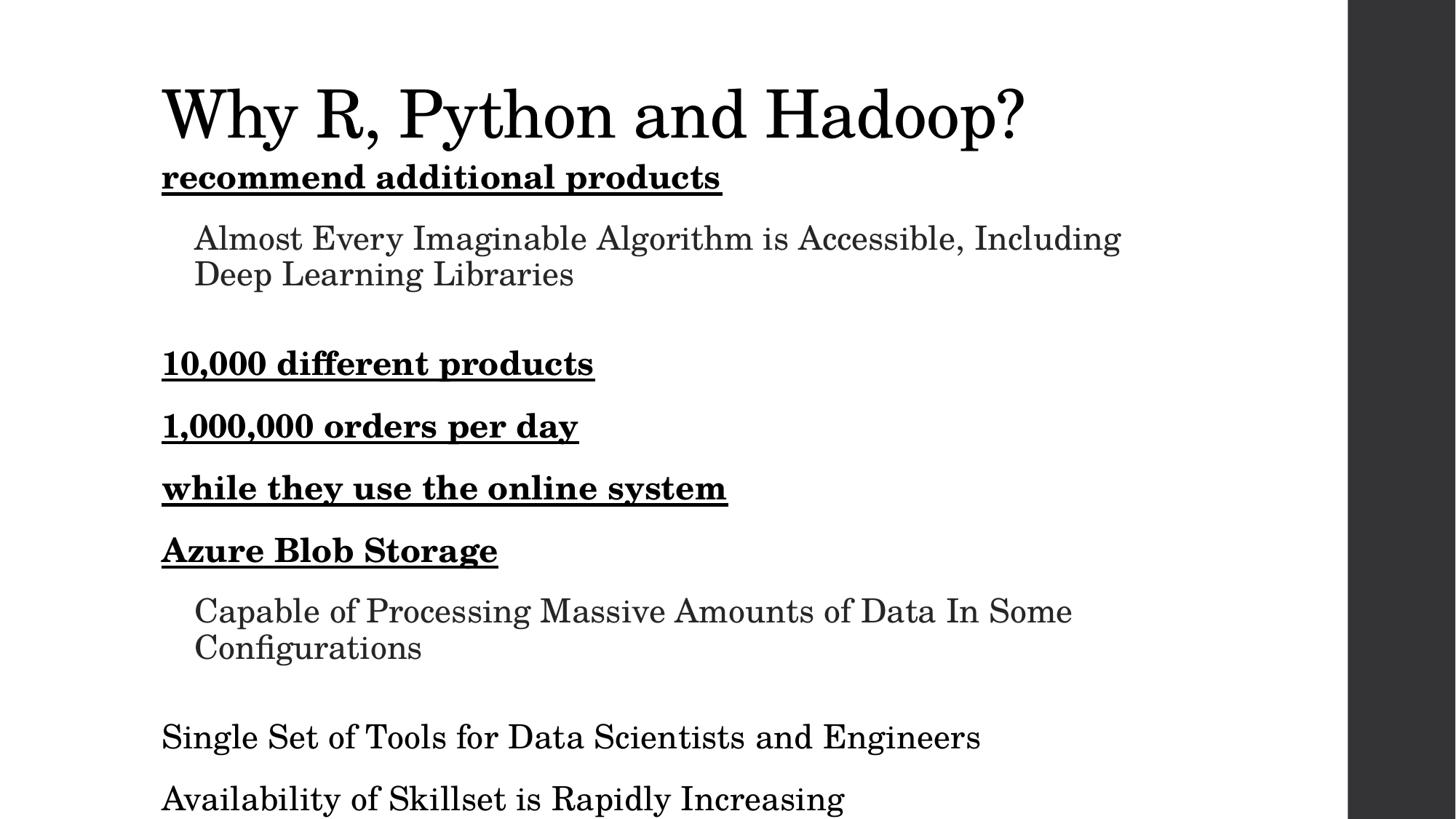

# Why R, Python and Hadoop?
recommend additional products
Almost Every Imaginable Algorithm is Accessible, Including Deep Learning Libraries

10,000 different products
1,000,000 orders per day
while they use the online system
Azure Blob Storage
Capable of Processing Massive Amounts of Data In Some Configurations

Single Set of Tools for Data Scientists and Engineers
Availability of Skillset is Rapidly Increasing